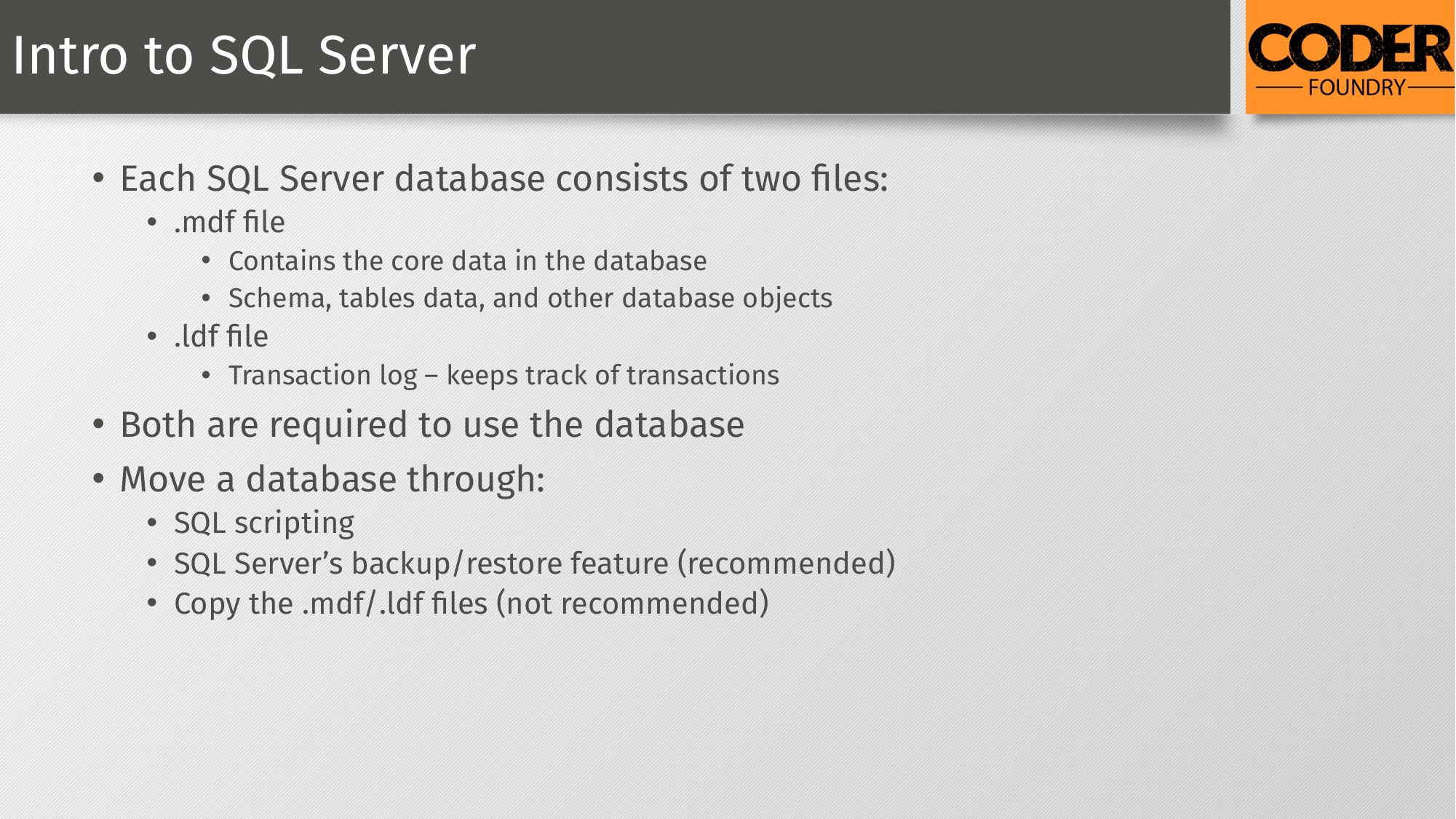

# Intro to SQL Server
Each SQL Server database consists of two files:
.mdf file
Contains the core data in the database
Schema, tables data, and other database objects
.ldf file
Transaction log – keeps track of transactions
Both are required to use the database
Move a database through:
SQL scripting
SQL Server’s backup/restore feature (recommended)
Copy the .mdf/.ldf files (not recommended)